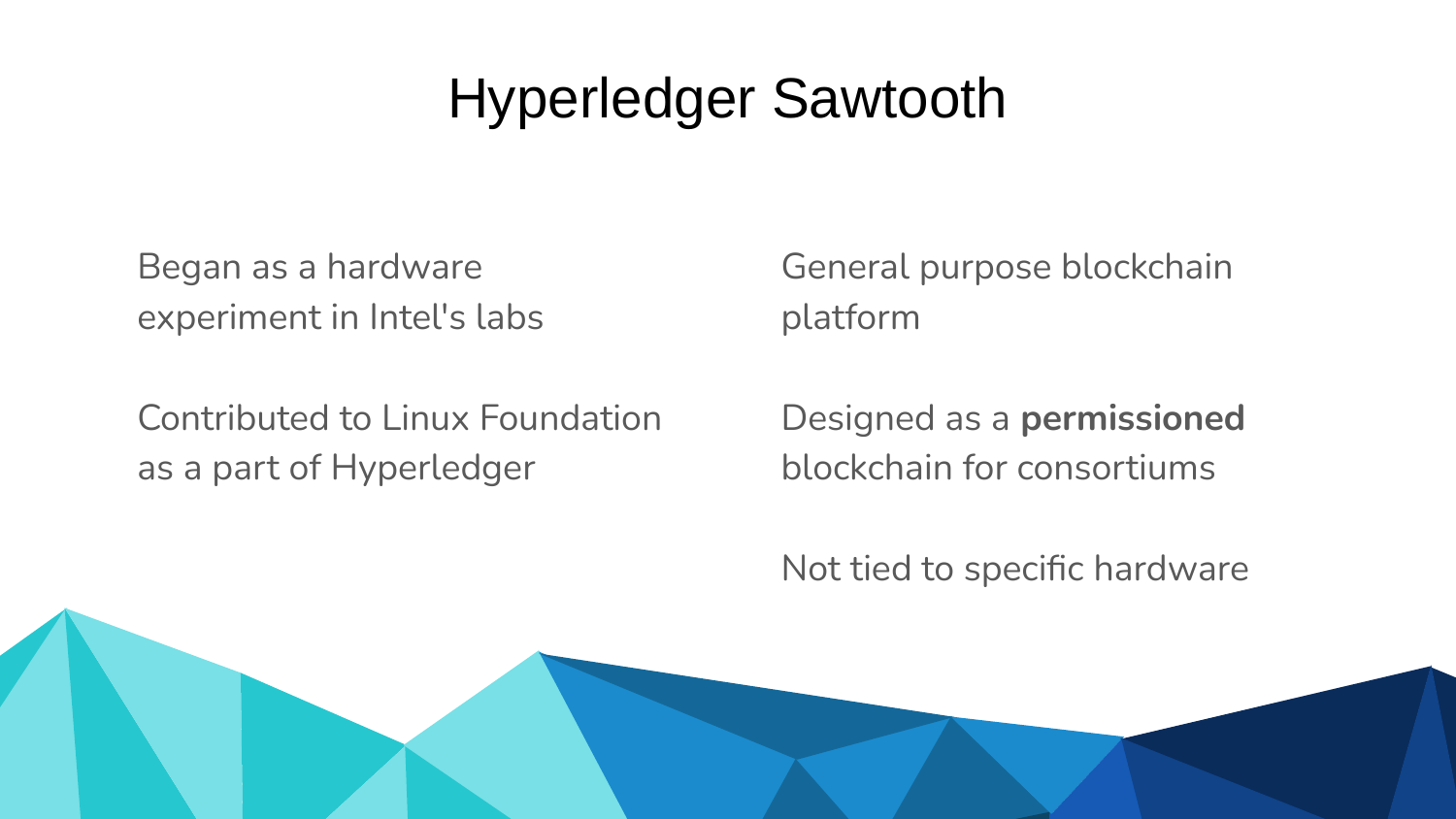

# Hyperledger Sawtooth
Began as a hardware experiment in Intel's labs

Contributed to Linux Foundation as a part of Hyperledger

General purpose blockchain platform

Designed as a permissioned blockchain for consortiums

Not tied to specific hardware